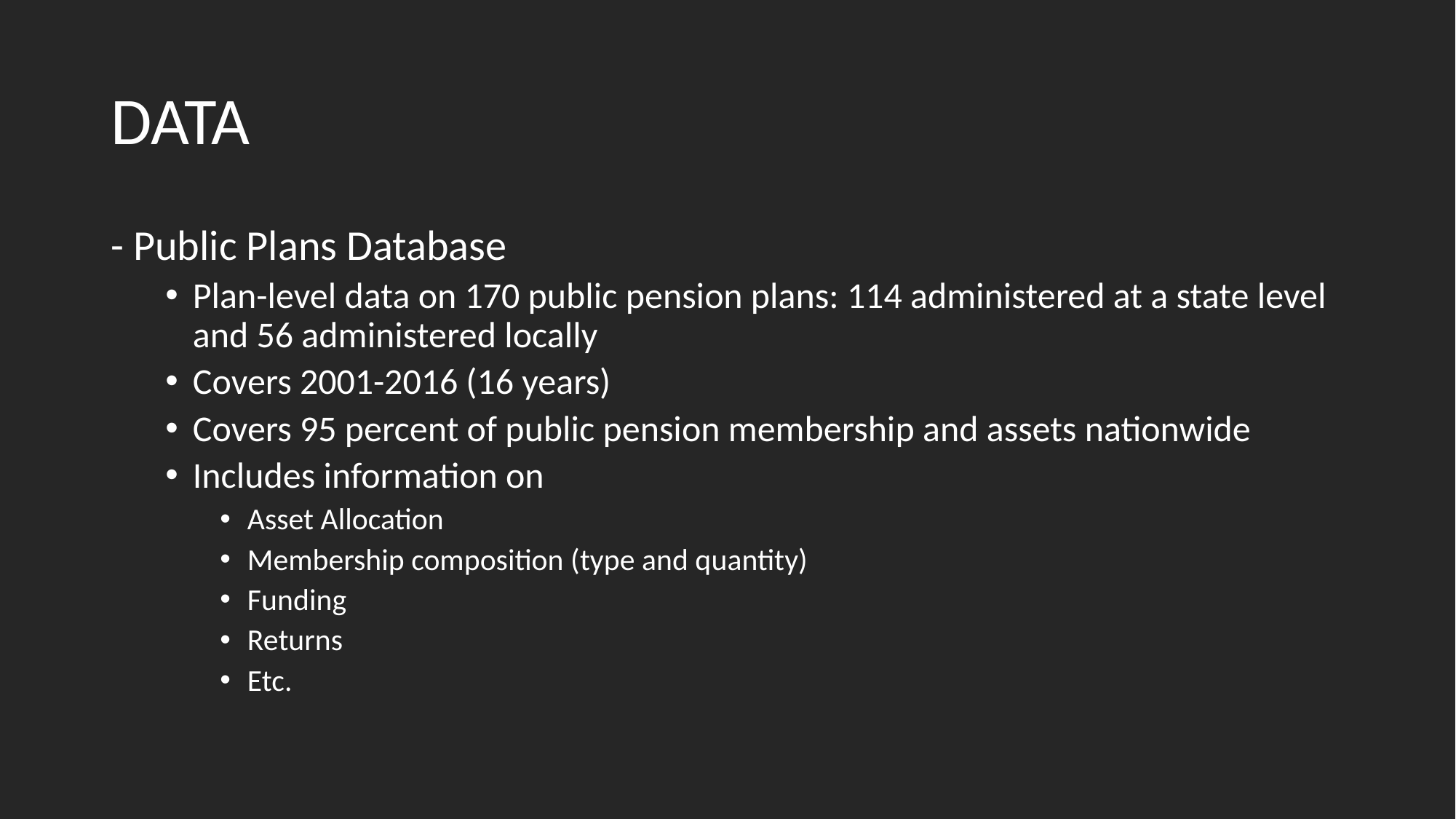

# DATA
- Public Plans Database
Plan-level data on 170 public pension plans: 114 administered at a state level and 56 administered locally
Covers 2001-2016 (16 years)
Covers 95 percent of public pension membership and assets nationwide
Includes information on
Asset Allocation
Membership composition (type and quantity)
Funding
Returns
Etc.